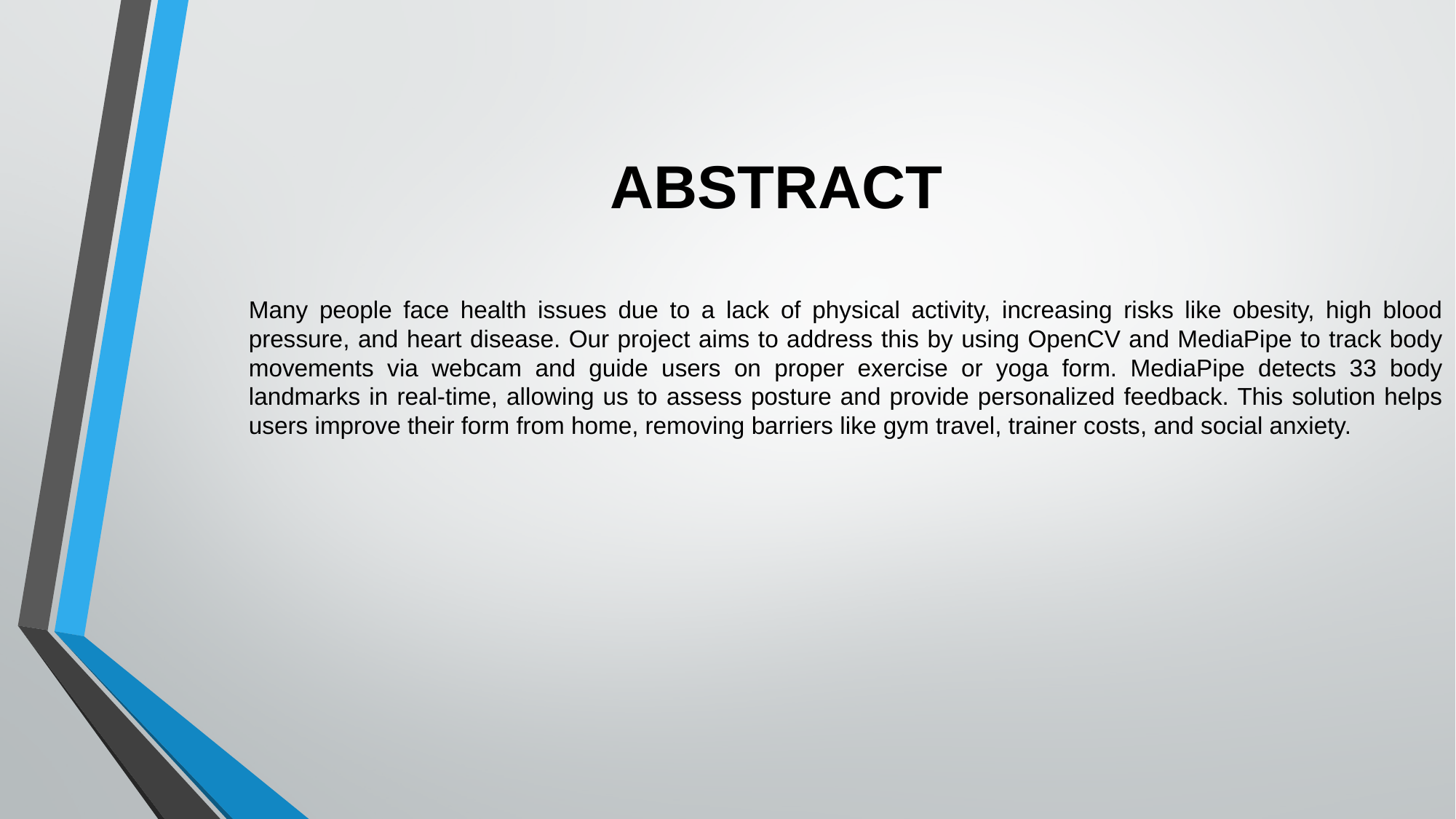

Many people face health issues due to a lack of physical activity, increasing risks like obesity, high blood pressure, and heart disease. Our project aims to address this by using OpenCV and MediaPipe to track body movements via webcam and guide users on proper exercise or yoga form. MediaPipe detects 33 body landmarks in real-time, allowing us to assess posture and provide personalized feedback. This solution helps users improve their form from home, removing barriers like gym travel, trainer costs, and social anxiety.

# ABSTRACT